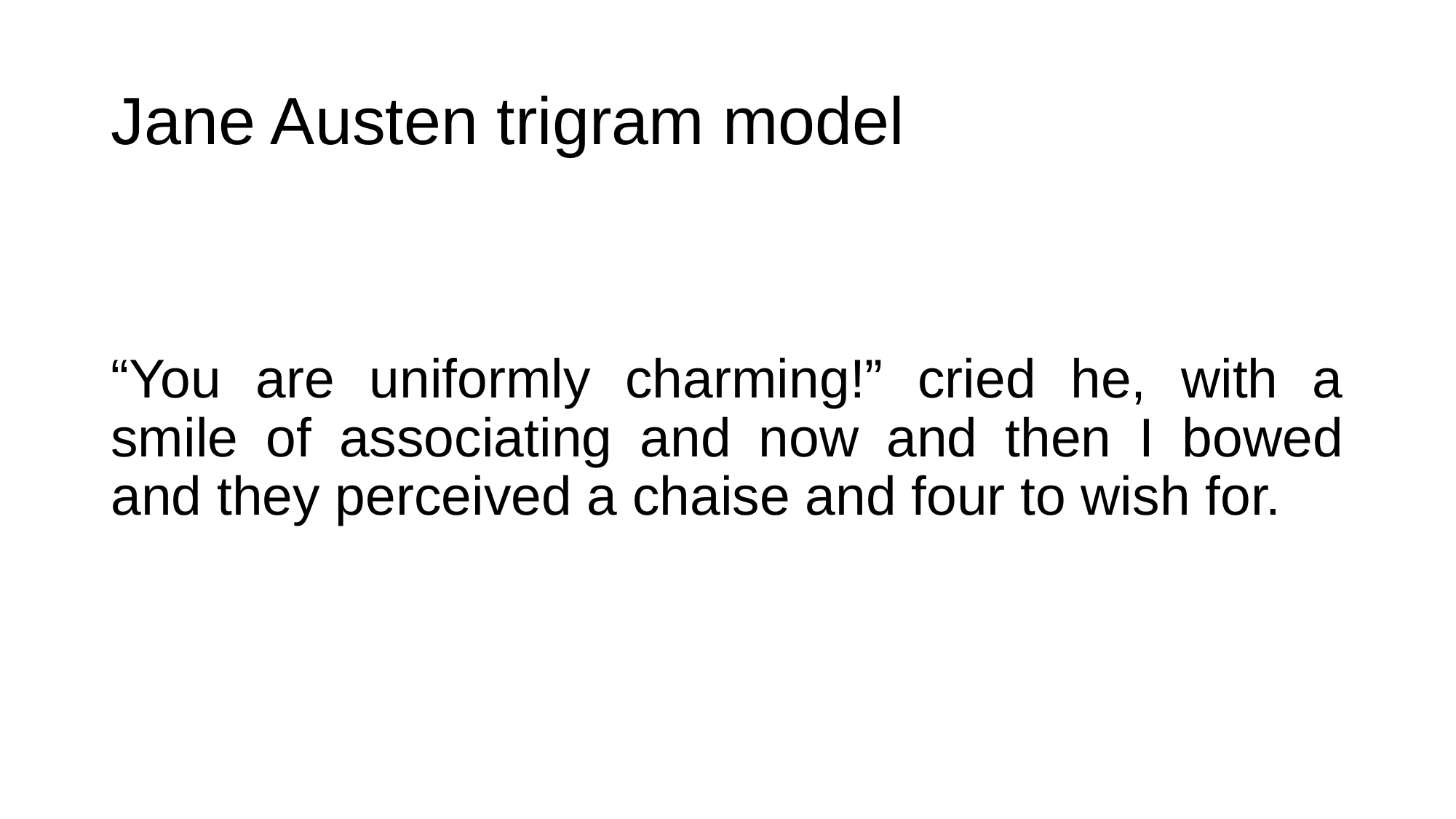

# Jane Austen trigram model

“You are uniformly charming!” cried he, with a smile of associating and now and then I bowed and they perceived a chaise and four to wish for.